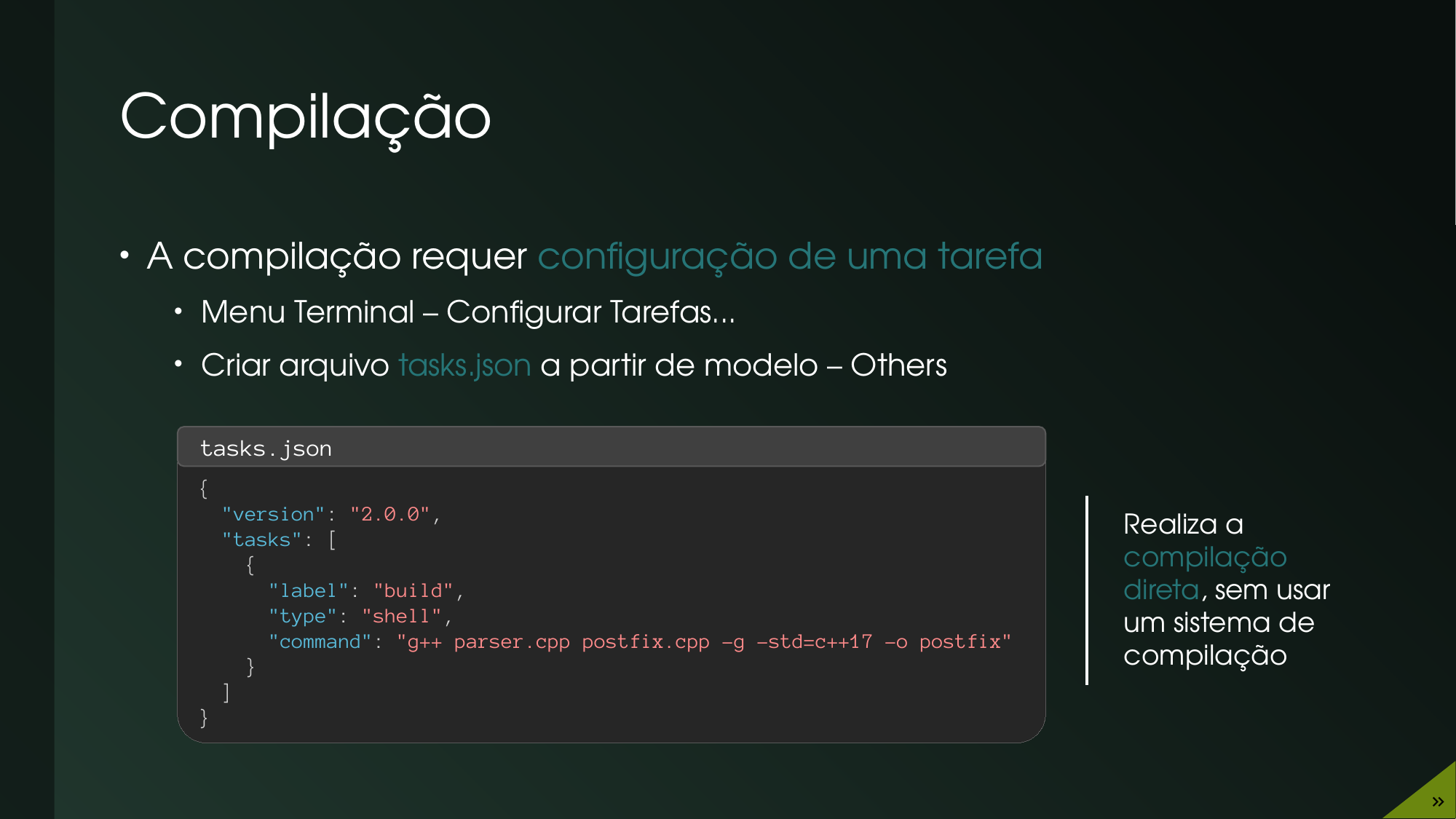

# Compilação
A compilação requer configuração de uma tarefa
Menu Terminal – Configurar Tarefas...
Criar arquivo tasks.json a partir de modelo – Others
tasks.json

{
  "version": "2.0.0",
  "tasks": [
    {
      "label": "build",
      "type": "shell",
      "command": "g++ parser.cpp postfix.cpp -g -std=c++17 -o postfix"
    }
  ]
}
Realiza a compilação direta, sem usar um sistema de compilação

»